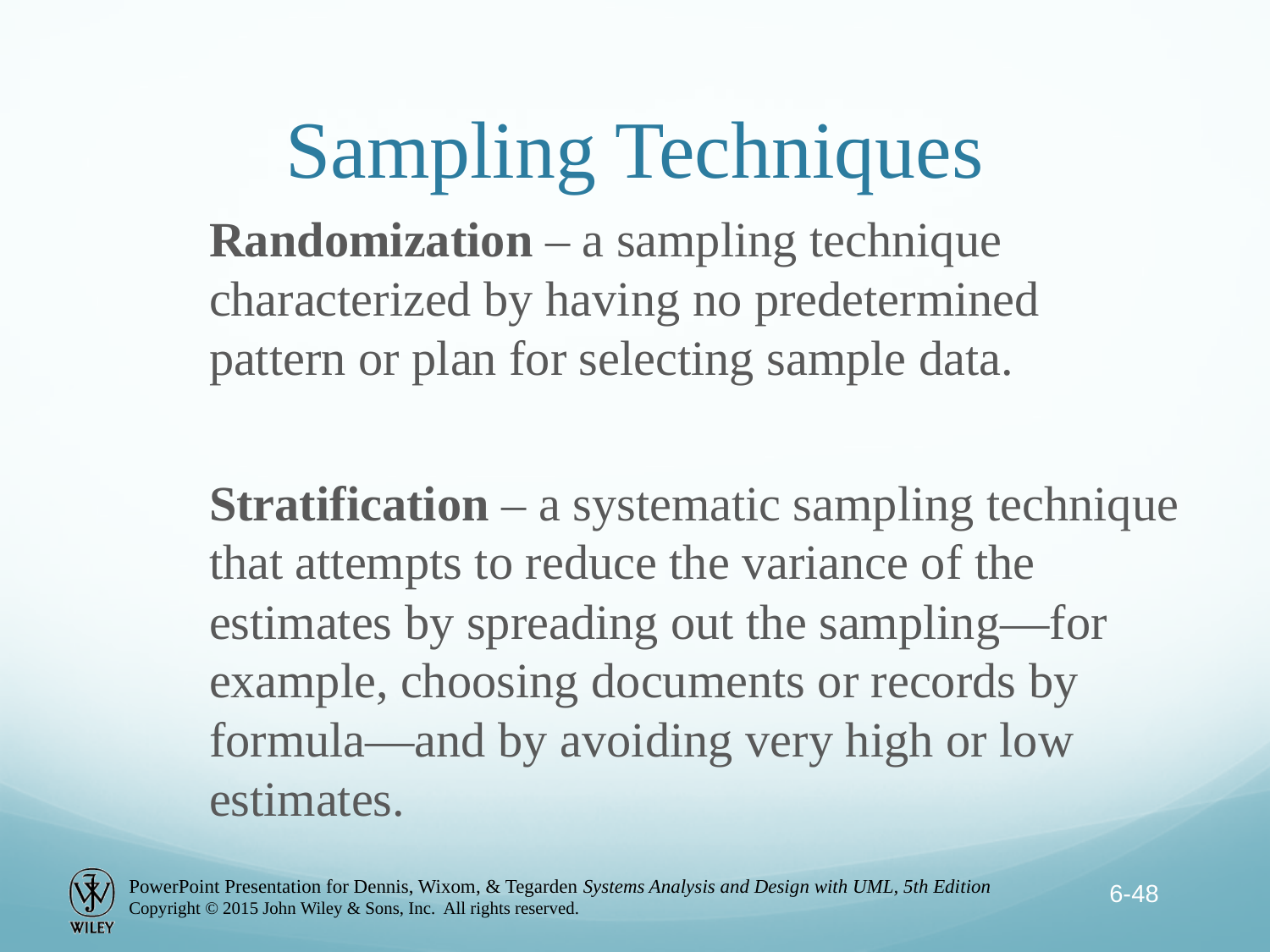

# Sampling Techniques
	Randomization – a sampling technique
characterized by having no predetermined
pattern or plan for selecting sample data.
Stratification – a systematic sampling technique that attempts to reduce the variance of the estimates by spreading out the sampling—for example, choosing documents or records by formula—and by avoiding very high or low estimates.
6-48